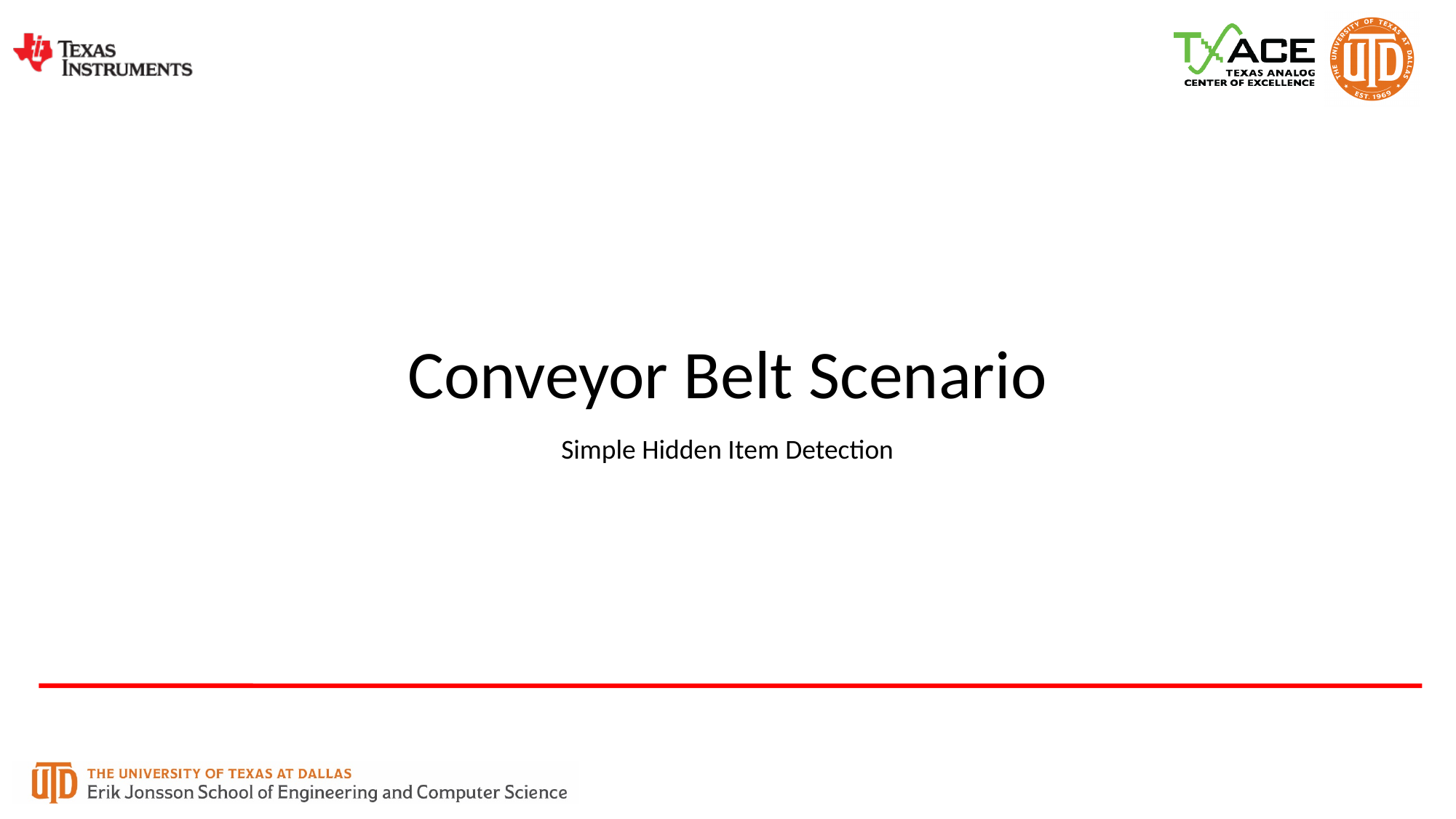

# Conveyor Belt Scenario
Simple Hidden Item Detection